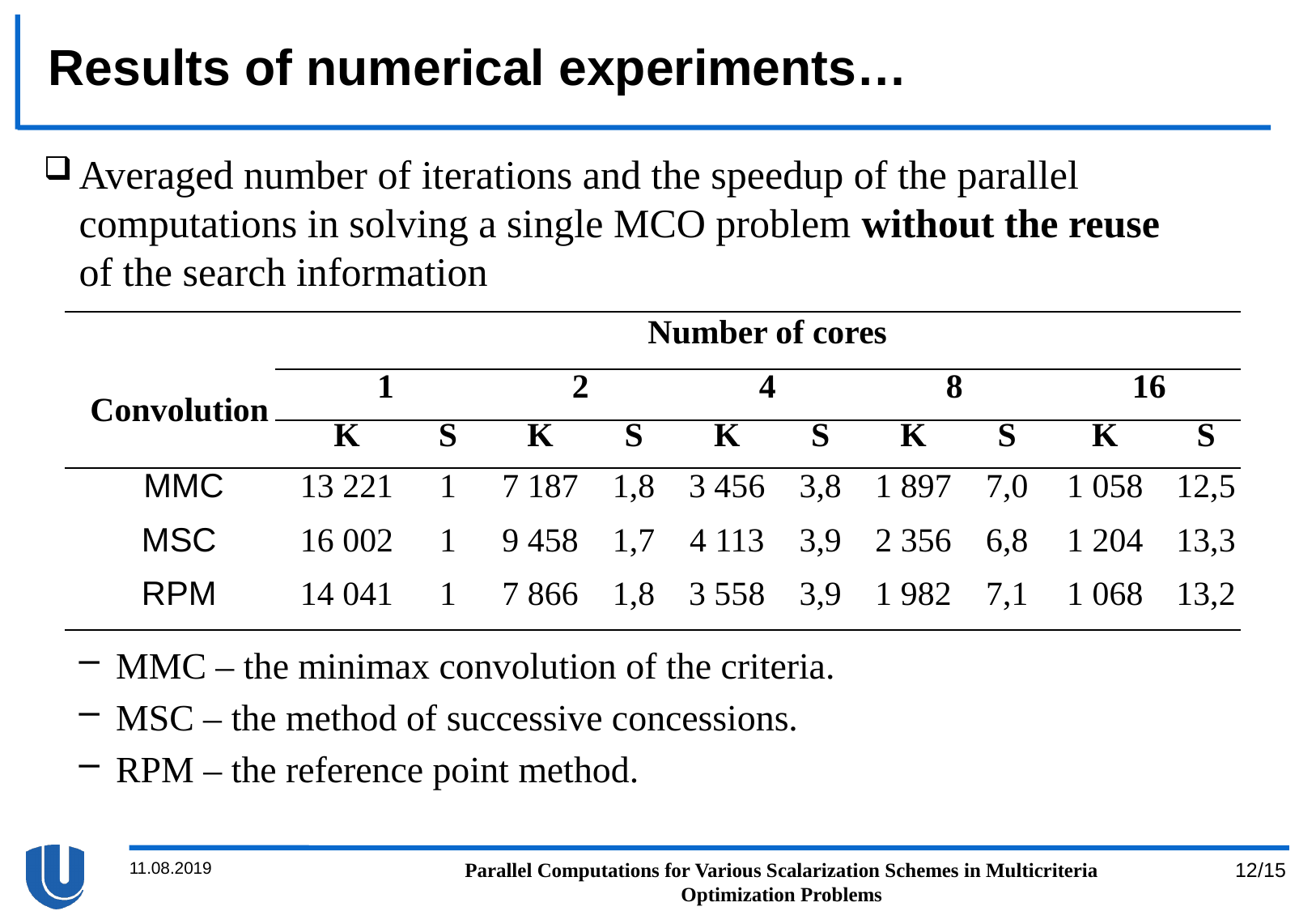

# Results of numerical experiments…
Averaged number of iterations and the speedup of the parallel computations in solving a single MCO problem without the reuse
of the search information

MMC – the minimax convolution of the criteria.
MSC – the method of successive concessions.
RPM – the reference point method.

|  | Number of cores |  |  |  |  |  |  |  |  |  |
| --- | --- | --- | --- | --- | --- | --- | --- | --- | --- | --- |
| Convolution | 1 |  | 2 |  | 4 |  | 8 |  | 16 |  |
|  | K | S | K | S | K | S | K | S | K | S |
| MMC | 13 221 | 1 | 7 187 | 1,8 | 3 456 | 3,8 | 1 897 | 7,0 | 1 058 | 12,5 |
| MSC | 16 002 | 1 | 9 458 | 1,7 | 4 113 | 3,9 | 2 356 | 6,8 | 1 204 | 13,3 |
| RPM | 14 041 | 1 | 7 866 | 1,8 | 3 558 | 3,9 | 1 982 | 7,1 | 1 068 | 13,2 |
11.08.2019
Parallel Computations for Various Scalarization Schemes in Multicriteria Optimization Problems
12/15